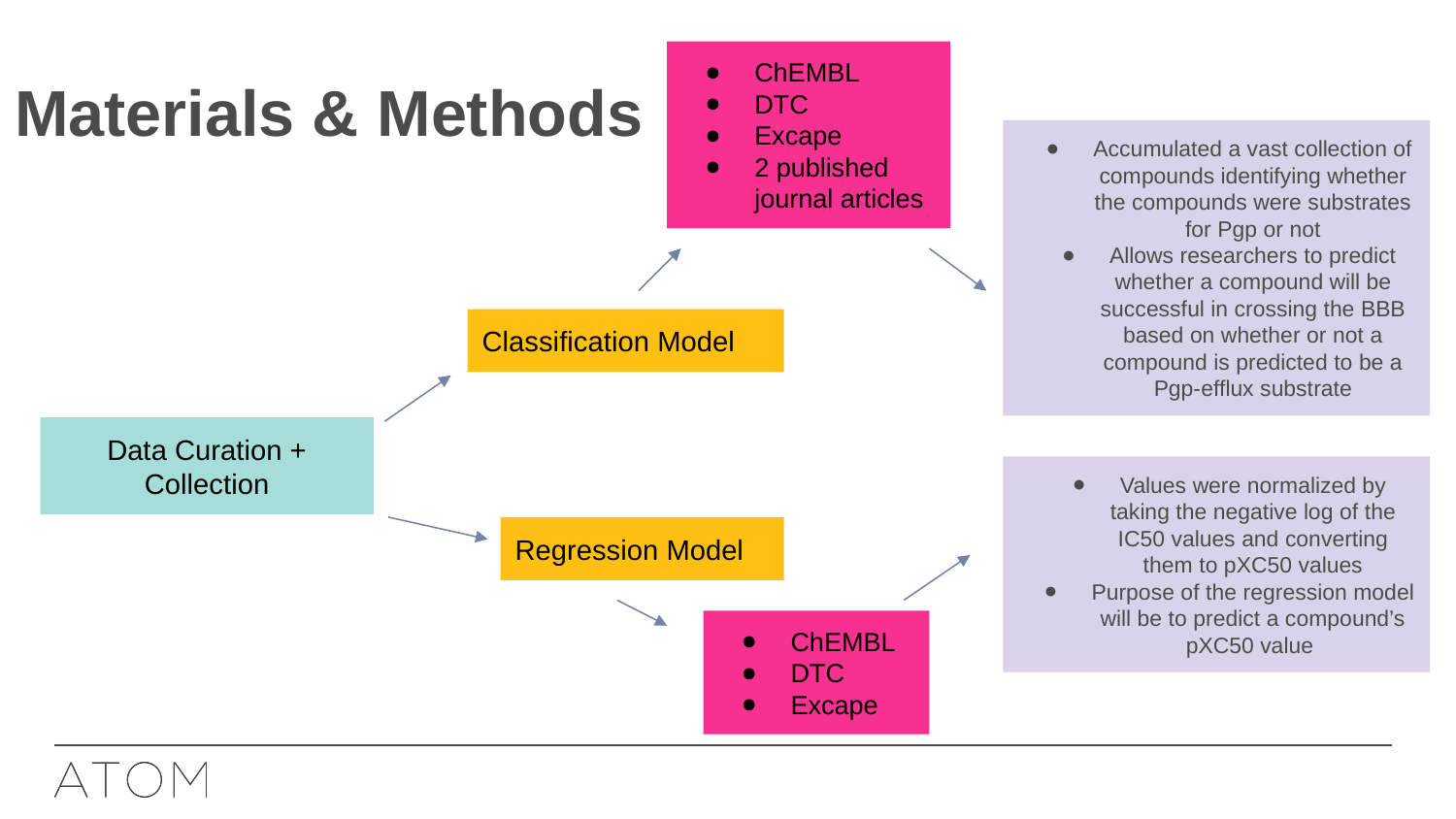

ChEMBL
DTC
Excape
2 published journal articles
Materials & Methods
Accumulated a vast collection of compounds identifying whether the compounds were substrates for Pgp or not
Allows researchers to predict whether a compound will be successful in crossing the BBB based on whether or not a compound is predicted to be a Pgp-efflux substrate
Classification Model
Data Curation + Collection
Values were normalized by taking the negative log of the IC50 values and converting them to pXC50 values
Purpose of the regression model will be to predict a compound’s pXC50 value
Regression Model
ChEMBL
DTC
Excape